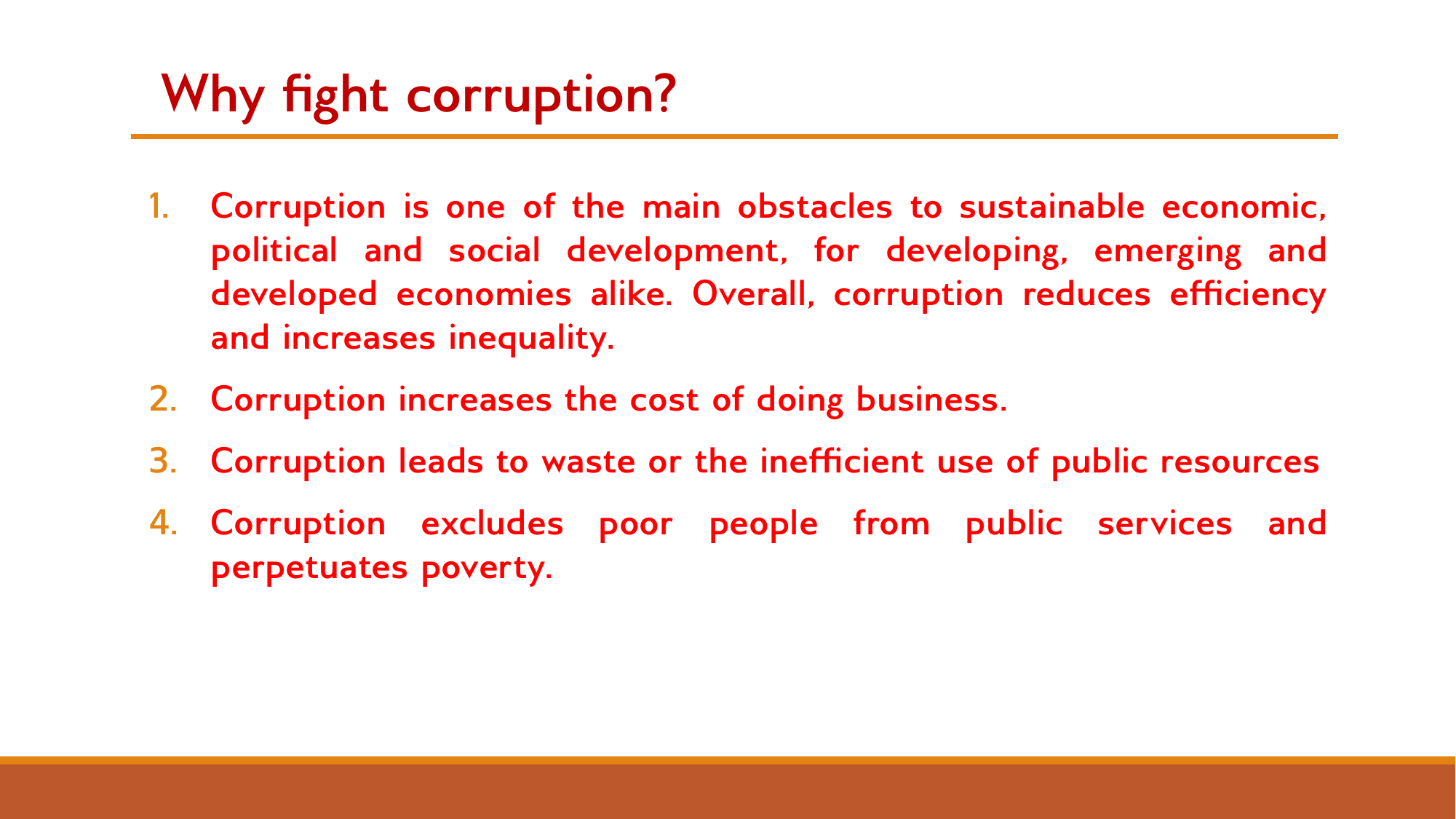

# Why fight corruption?
Corruption is one of the main obstacles to sustainable economic, political and social development, for developing, emerging and developed economies alike. Overall, corruption reduces efficiency and increases inequality.
Corruption increases the cost of doing business.
Corruption leads to waste or the inefficient use of public resources
Corruption excludes poor people from public services and perpetuates poverty.